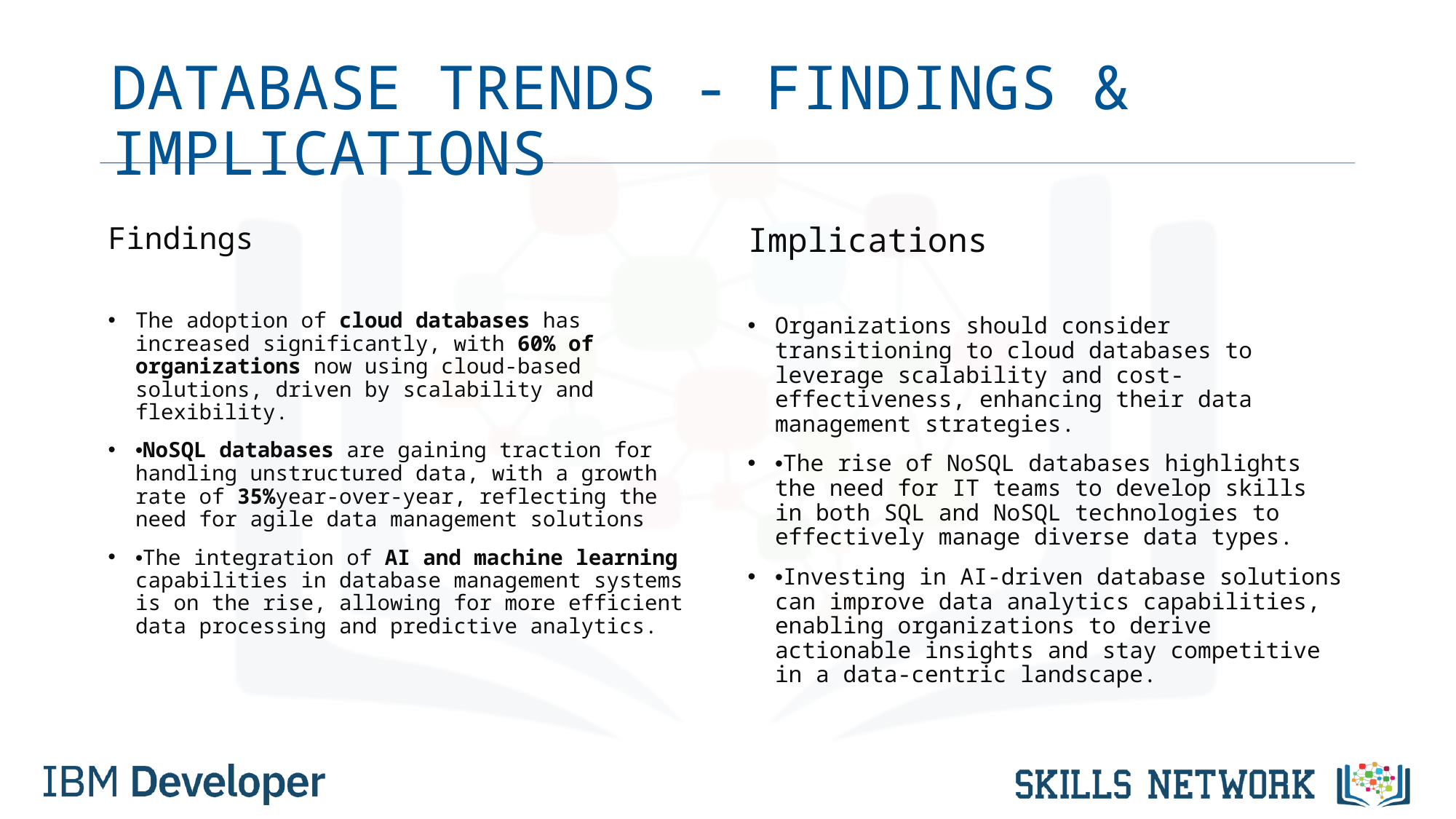

# DATABASE TRENDS - FINDINGS & IMPLICATIONS
Findings

The adoption of cloud databases has increased significantly, with 60% of organizations now using cloud-based solutions, driven by scalability and flexibility.
•NoSQL databases are gaining traction for handling unstructured data, with a growth rate of 35%year-over-year, reflecting the need for agile data management solutions
•The integration of AI and machine learning capabilities in database management systems is on the rise, allowing for more efficient data processing and predictive analytics.

Implications

Organizations should consider transitioning to cloud databases to leverage scalability and cost-effectiveness, enhancing their data management strategies.
•The rise of NoSQL databases highlights the need for IT teams to develop skills in both SQL and NoSQL technologies to effectively manage diverse data types.
•Investing in AI-driven database solutions can improve data analytics capabilities, enabling organizations to derive actionable insights and stay competitive in a data-centric landscape.